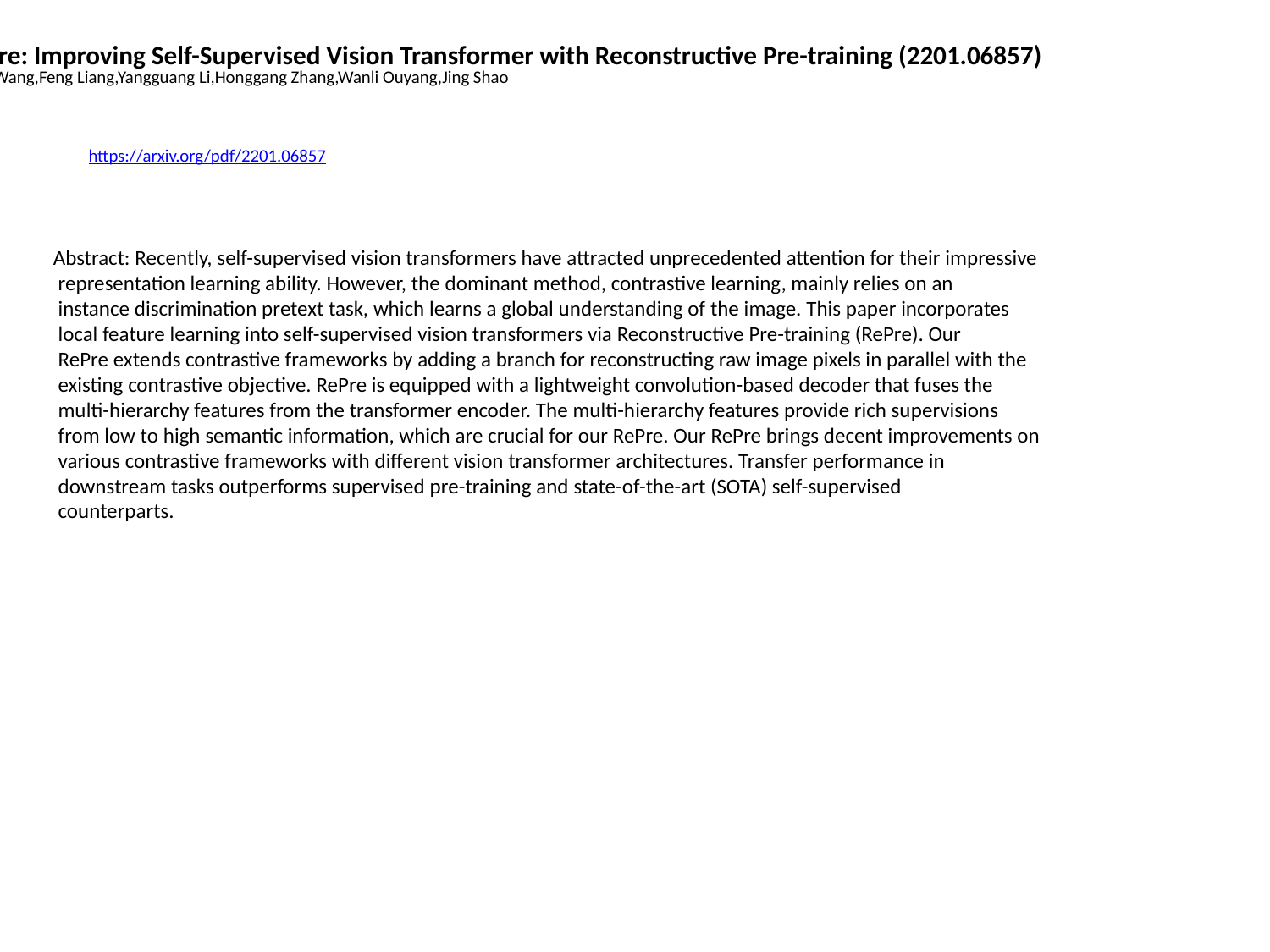

RePre: Improving Self-Supervised Vision Transformer with Reconstructive Pre-training (2201.06857)
Luya Wang,Feng Liang,Yangguang Li,Honggang Zhang,Wanli Ouyang,Jing Shao

https://arxiv.org/pdf/2201.06857

Abstract: Recently, self-supervised vision transformers have attracted unprecedented attention for their impressive
 representation learning ability. However, the dominant method, contrastive learning, mainly relies on an
 instance discrimination pretext task, which learns a global understanding of the image. This paper incorporates
 local feature learning into self-supervised vision transformers via Reconstructive Pre-training (RePre). Our
 RePre extends contrastive frameworks by adding a branch for reconstructing raw image pixels in parallel with the
 existing contrastive objective. RePre is equipped with a lightweight convolution-based decoder that fuses the
 multi-hierarchy features from the transformer encoder. The multi-hierarchy features provide rich supervisions
 from low to high semantic information, which are crucial for our RePre. Our RePre brings decent improvements on
 various contrastive frameworks with different vision transformer architectures. Transfer performance in
 downstream tasks outperforms supervised pre-training and state-of-the-art (SOTA) self-supervised
 counterparts.